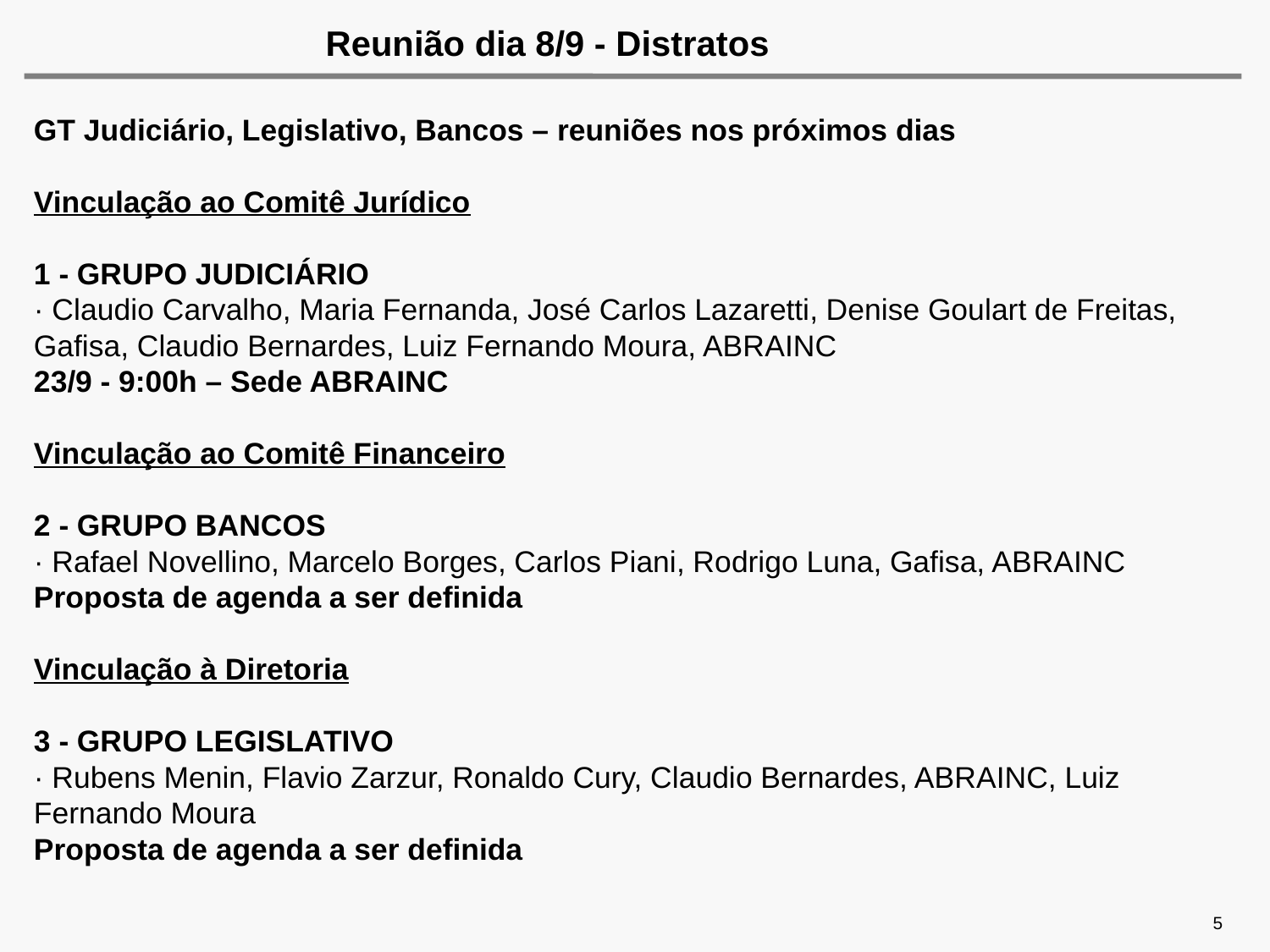

# Reunião dia 8/9 - Distratos

GT Judiciário, Legislativo, Bancos – reuniões nos próximos dias

Vinculação ao Comitê Jurídico

1 - GRUPO JUDICIÁRIO
· Claudio Carvalho, Maria Fernanda, José Carlos Lazaretti, Denise Goulart de Freitas, Gafisa, Claudio Bernardes, Luiz Fernando Moura, ABRAINC
23/9 - 9:00h – Sede ABRAINC

Vinculação ao Comitê Financeiro

2 - GRUPO BANCOS
· Rafael Novellino, Marcelo Borges, Carlos Piani, Rodrigo Luna, Gafisa, ABRAINC
Proposta de agenda a ser definida

Vinculação à Diretoria

3 - GRUPO LEGISLATIVO
· Rubens Menin, Flavio Zarzur, Ronaldo Cury, Claudio Bernardes, ABRAINC, Luiz Fernando Moura
Proposta de agenda a ser definida

5